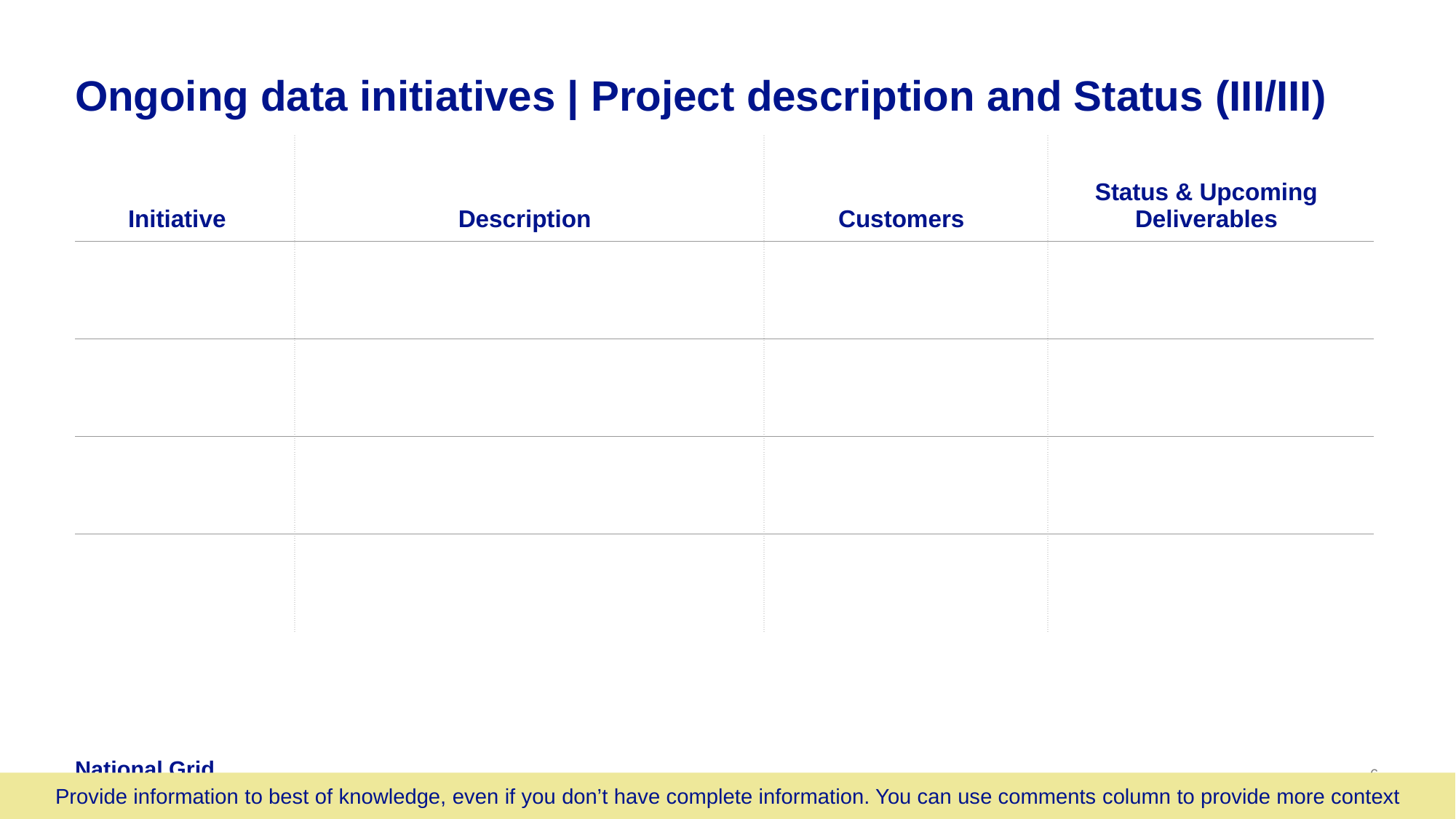

# Ongoing data initiatives | Project description and Status (III/III)
| Initiative | Description | Customers | Status & Upcoming Deliverables |
| --- | --- | --- | --- |
|  |  |  |  |
|  |  |  |  |
|  |  |  |  |
|  |  |  |  |
Provide information to best of knowledge, even if you don’t have complete information. You can use comments column to provide more context